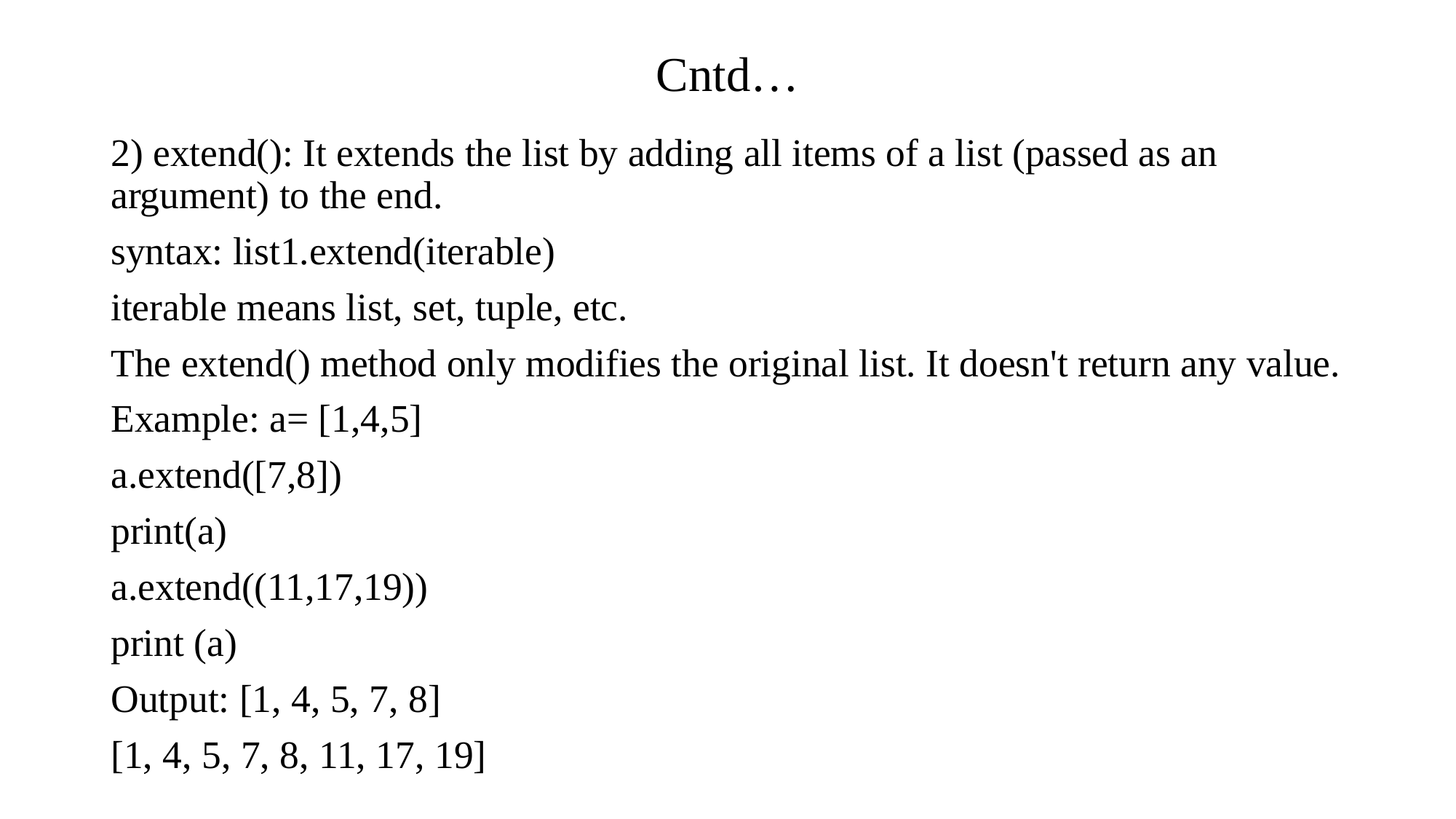

# Cntd…
2) extend(): It extends the list by adding all items of a list (passed as an argument) to the end.
syntax: list1.extend(iterable)
iterable means list, set, tuple, etc.
The extend() method only modifies the original list. It doesn't return any value.
Example: a= [1,4,5]
a.extend([7,8])
print(a)
a.extend((11,17,19))
print (a)
Output: [1, 4, 5, 7, 8]
[1, 4, 5, 7, 8, 11, 17, 19]